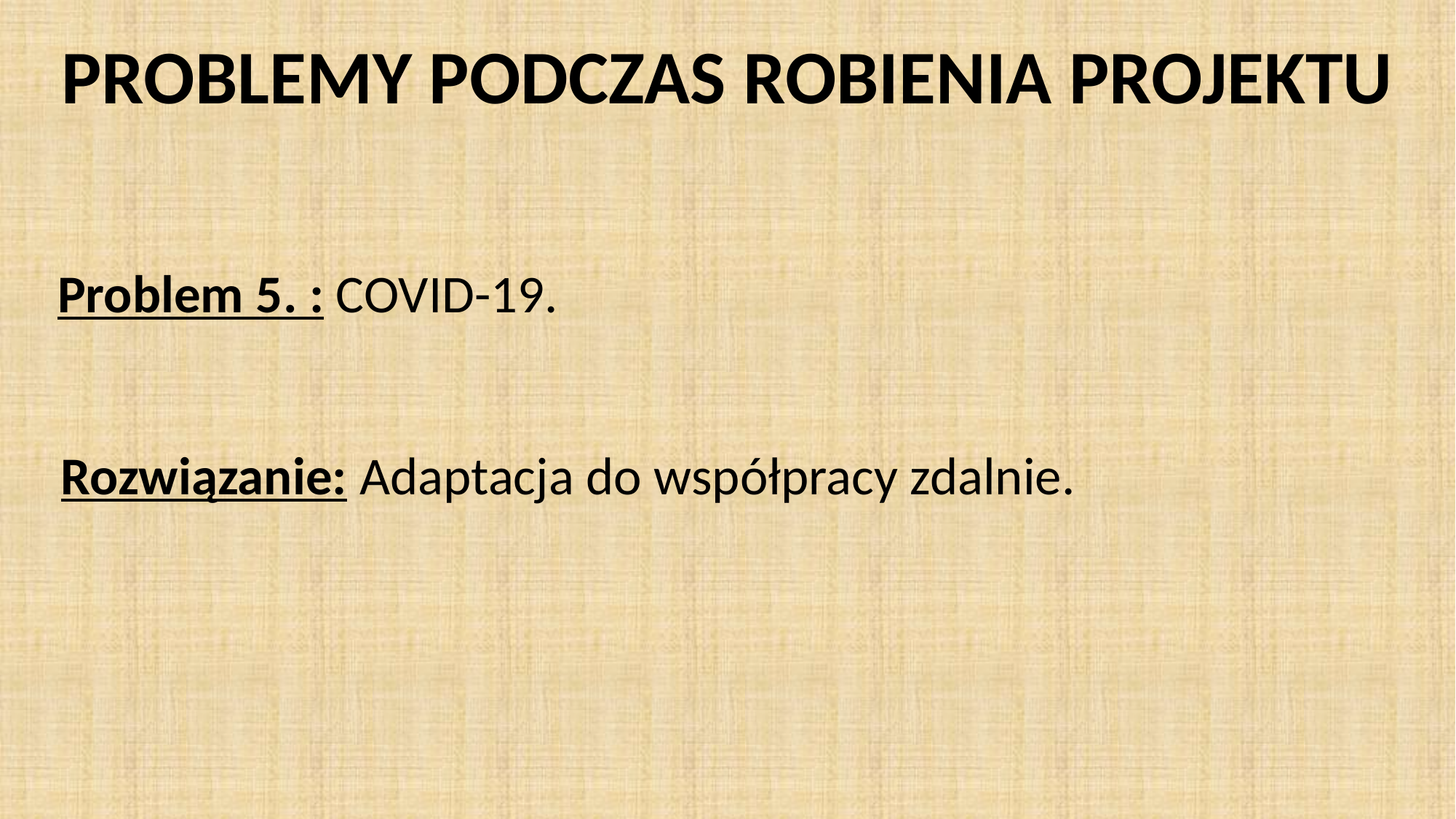

PROBLEMY PODCZAS ROBIENIA PROJEKTU
Problem 5. : COVID-19.
Rozwiązanie: Adaptacja do współpracy zdalnie.